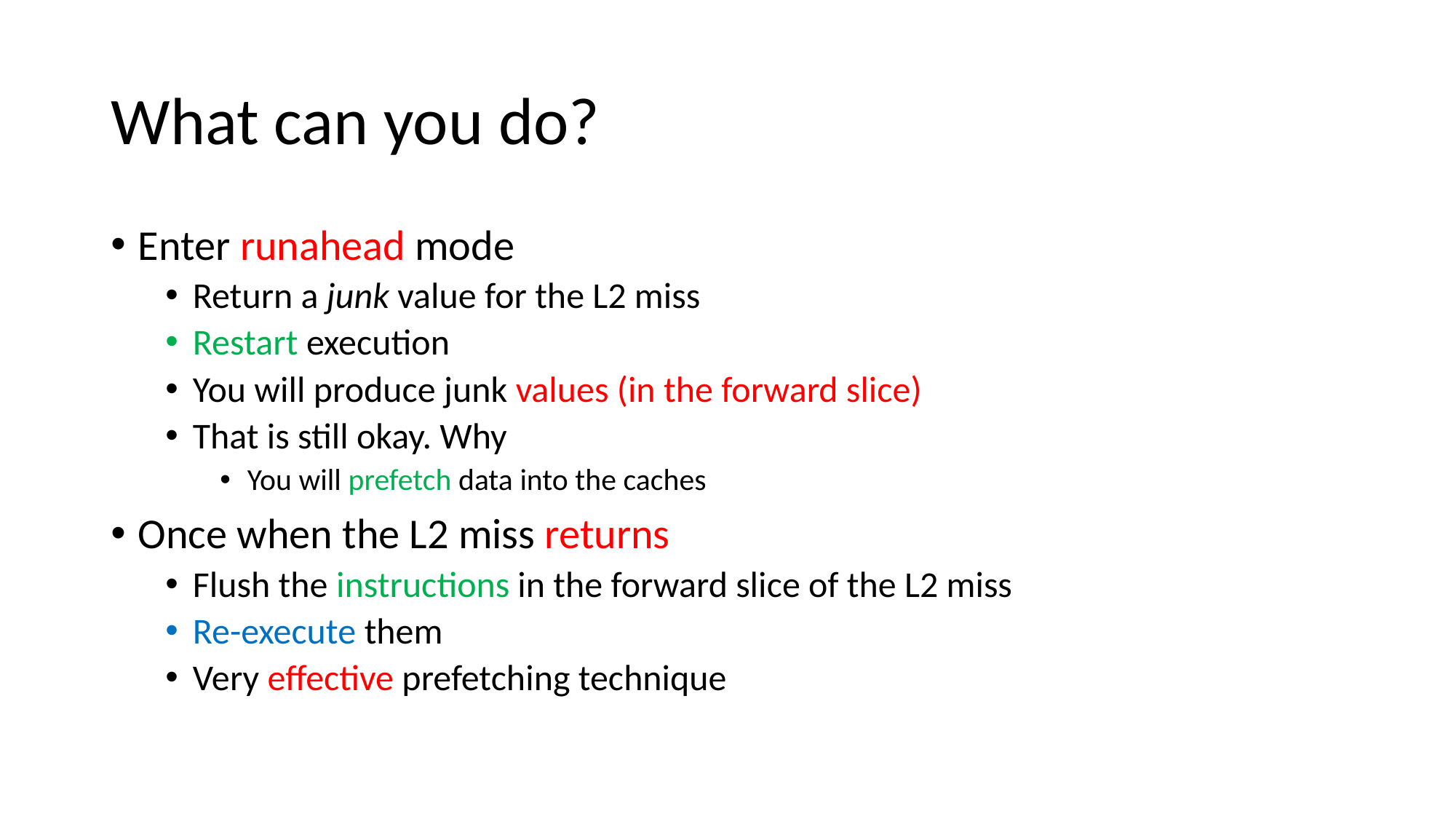

# What can you do?
Enter runahead mode
Return a junk value for the L2 miss
Restart execution
You will produce junk values (in the forward slice)
That is still okay. Why
You will prefetch data into the caches
Once when the L2 miss returns
Flush the instructions in the forward slice of the L2 miss
Re-execute them
Very effective prefetching technique